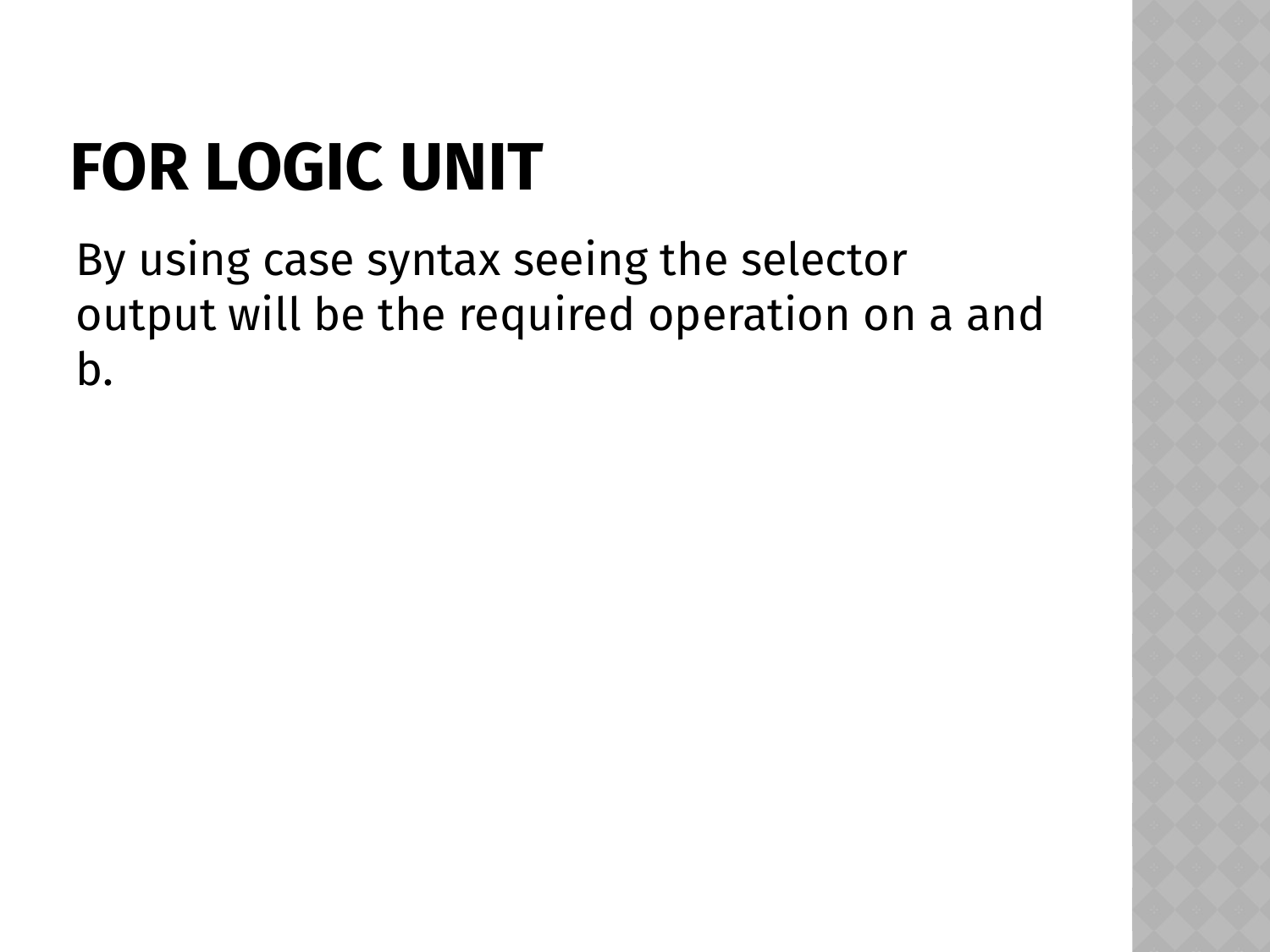

# For Logic unit
By using case syntax seeing the selector output will be the required operation on a and b.